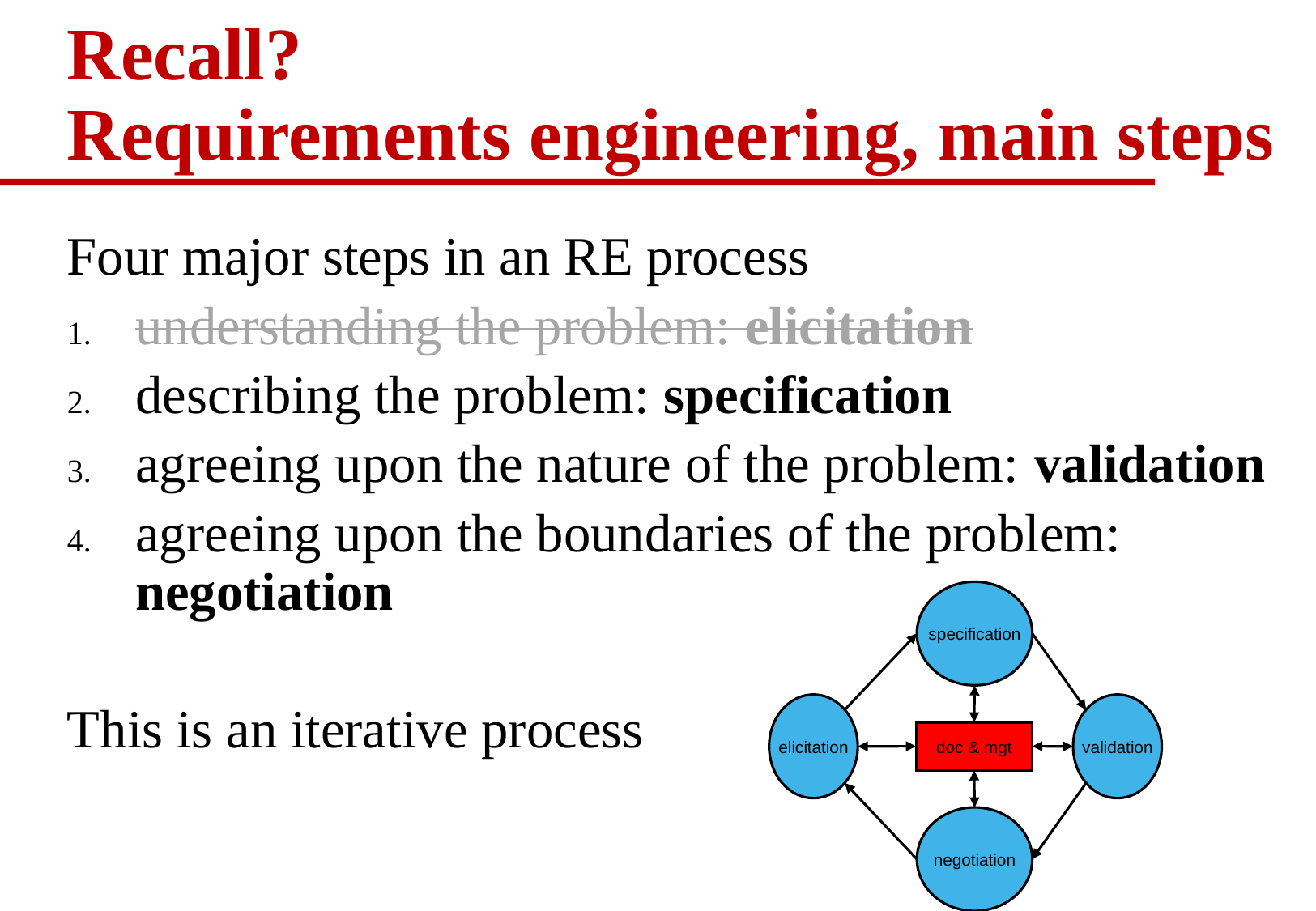

# Recall? Requirements engineering, main steps
Four major steps in an RE process
understanding the problem: elicitation
describing the problem: specification
agreeing upon the nature of the problem: validation
agreeing upon the boundaries of the problem: negotiation

This is an iterative process
specification
elicitation
validation
doc & mgt
negotiation